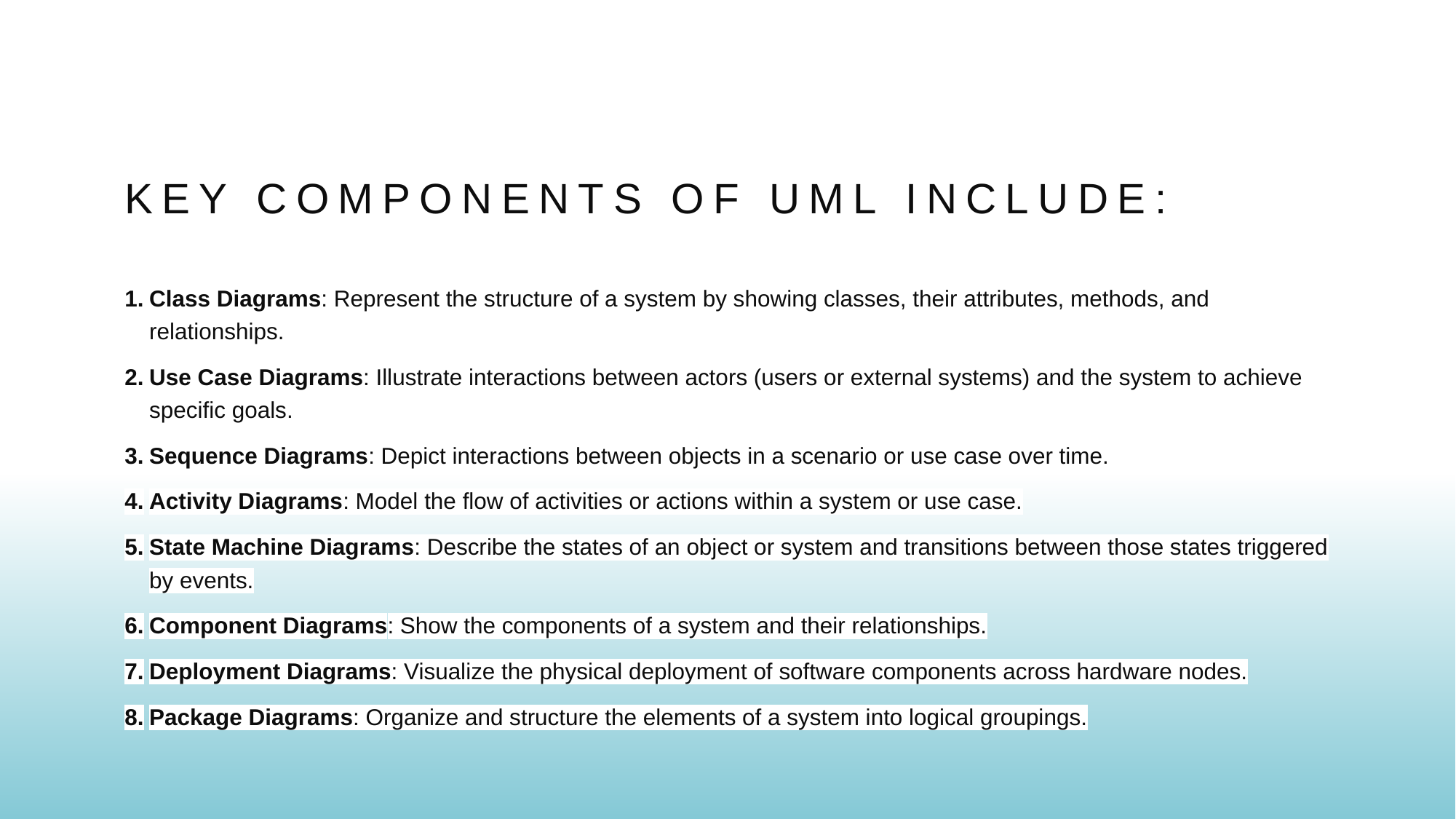

# Key components of UML include:
Class Diagrams: Represent the structure of a system by showing classes, their attributes, methods, and relationships.
Use Case Diagrams: Illustrate interactions between actors (users or external systems) and the system to achieve specific goals.
Sequence Diagrams: Depict interactions between objects in a scenario or use case over time.
Activity Diagrams: Model the flow of activities or actions within a system or use case.
State Machine Diagrams: Describe the states of an object or system and transitions between those states triggered by events.
Component Diagrams: Show the components of a system and their relationships.
Deployment Diagrams: Visualize the physical deployment of software components across hardware nodes.
Package Diagrams: Organize and structure the elements of a system into logical groupings.